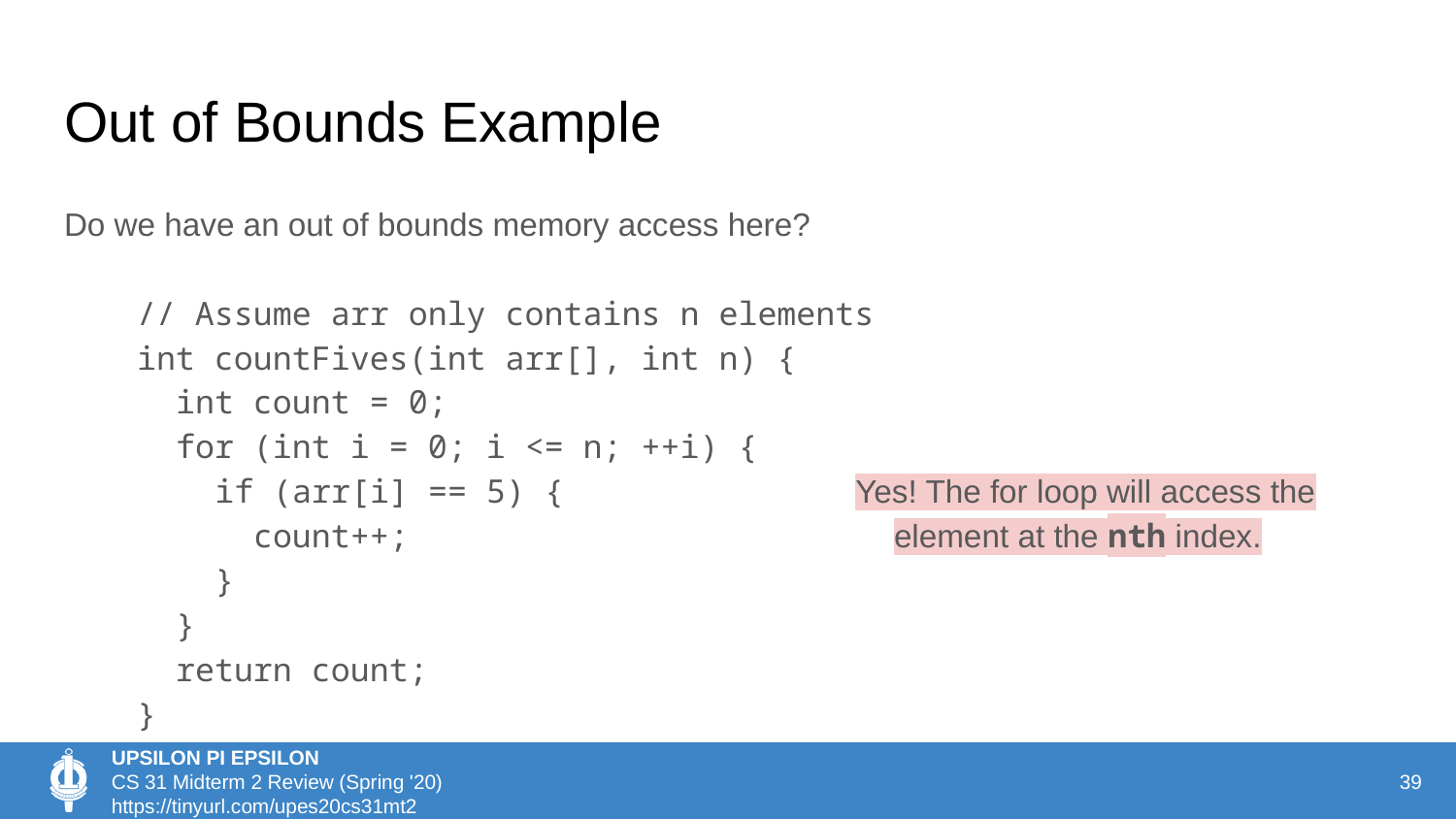

# Out of Bounds Example
Do we have an out of bounds memory access here?

// Assume arr only contains n elements
int countFives(int arr[], int n) {
  int count = 0;
  for (int i = 0; i <= n; ++i) {
    if (arr[i] == 5) {               Yes! The for loop will access the
      count++;                         element at the nth index.
    }
  }
  return count;
}
39